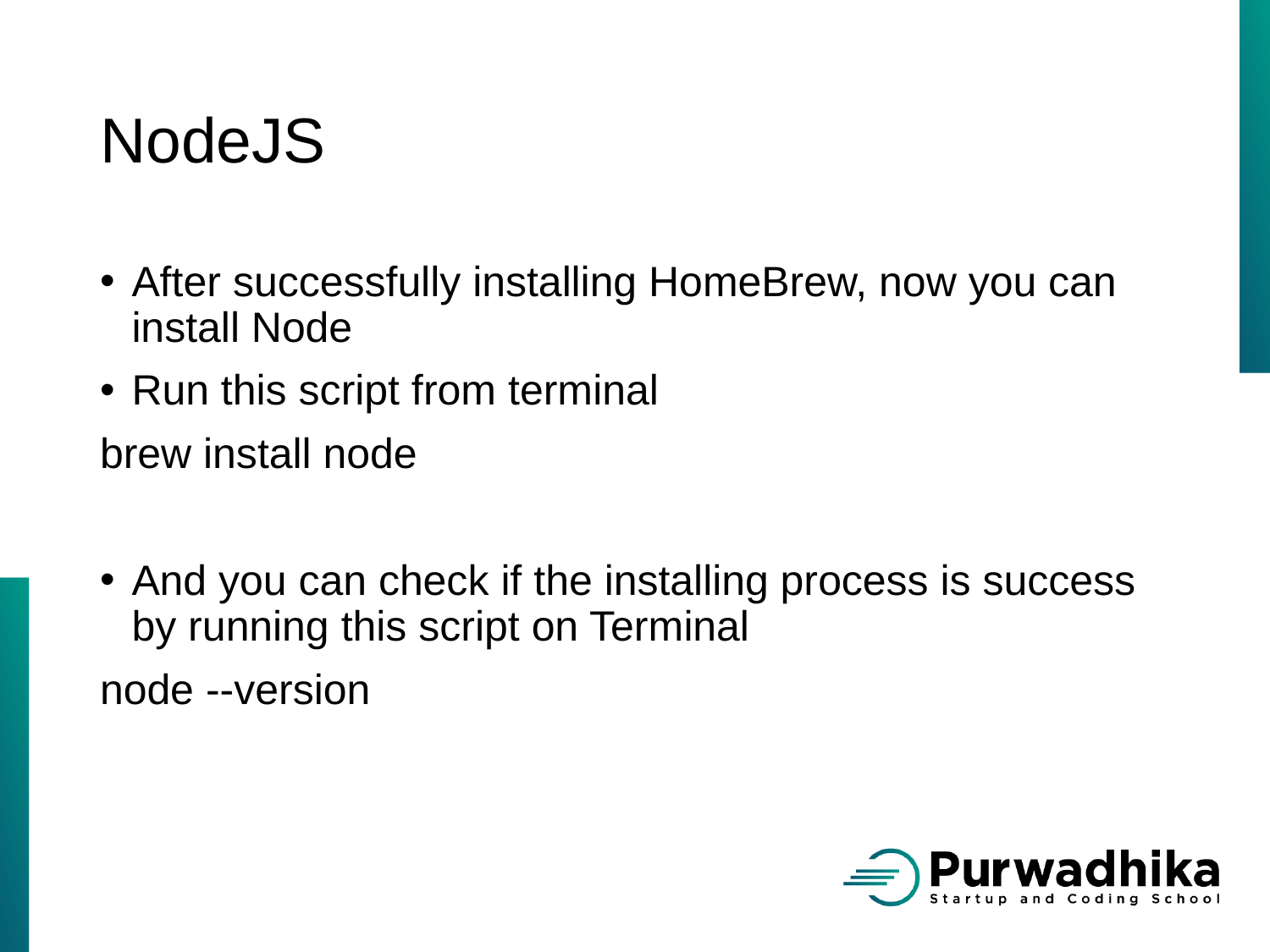

# NodeJS
After successfully installing HomeBrew, now you can install Node
Run this script from terminal
brew install node

And you can check if the installing process is success by running this script on Terminal
node --version